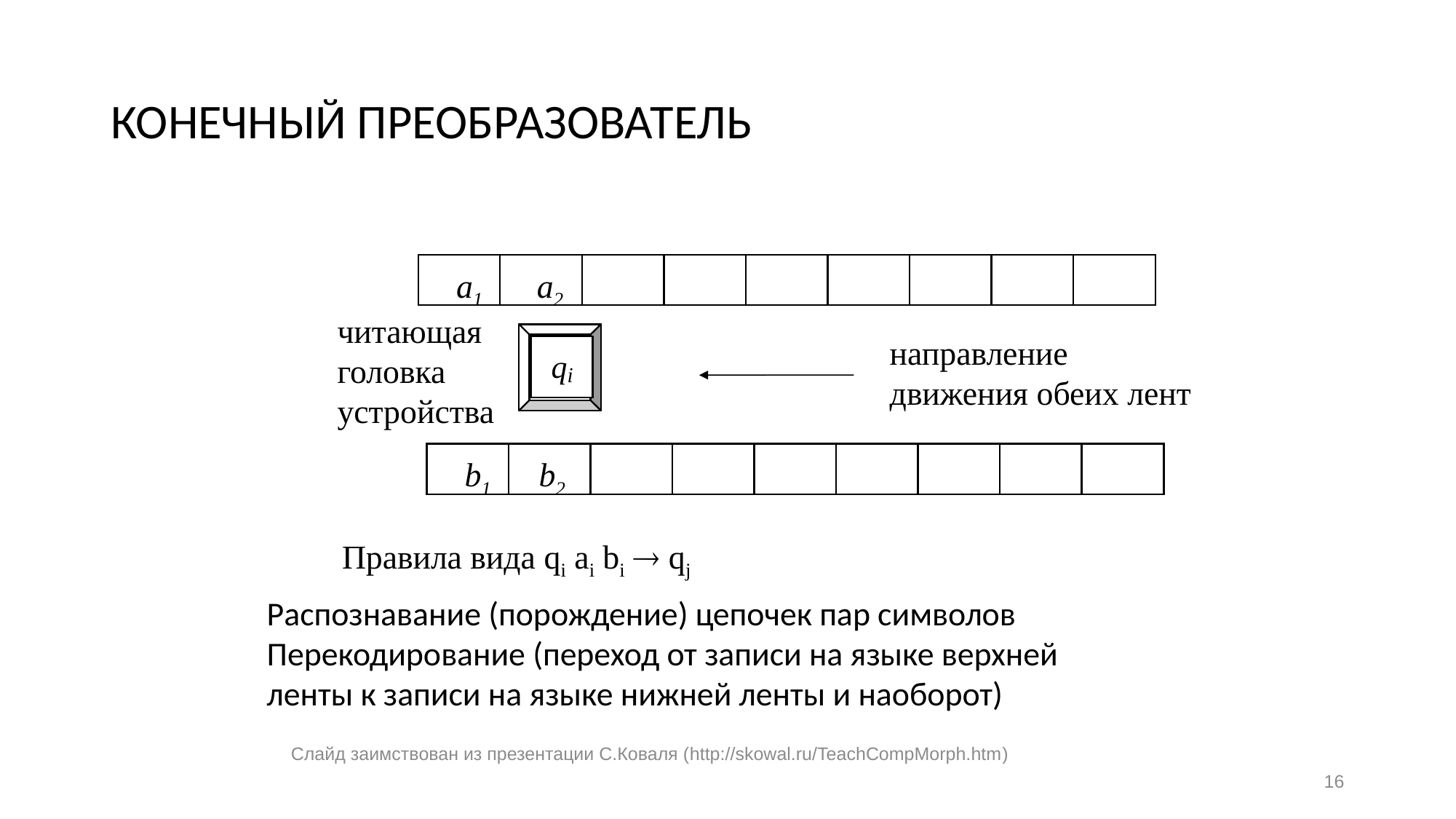

# КОНЕЧНЫЙ ПРЕОБРАЗОВАТЕЛЬ

 a1
 a2

у
к
о
л
#
#
#

читающая
головка устройства

направление движения обеих лент

q

i

 b1
b2

Правила вида qi ai bi → qj
Распознавание (порождение) цепочек пар символов
Перекодирование (переход от записи на языке верхней ленты к записи на языке нижней ленты и наоборот)
Слайд заимствован из презентации С.Коваля (http://skowal.ru/TeachCompMorph.htm)
16